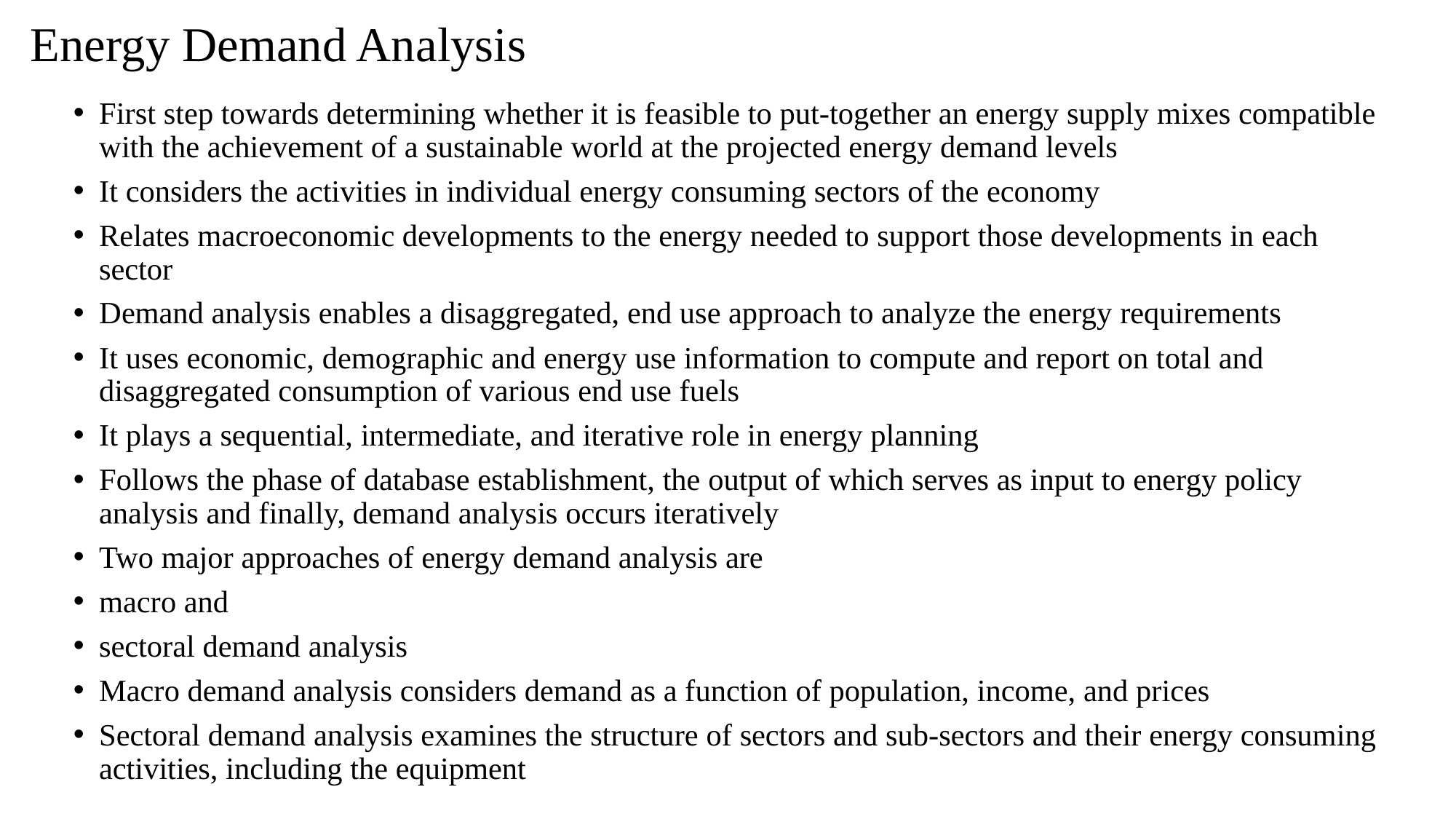

# Energy Demand Analysis
First step towards determining whether it is feasible to put-together an energy supply mixes compatible with the achievement of a sustainable world at the projected energy demand levels
It considers the activities in individual energy­ consuming sectors of the economy
Relates macro­economic developments to the energy needed to sup­port those developments in each sector
Demand analysis enables a disaggregated, end use approach to analyze the energy requirements
It uses economic, demographic and energy use information to compute and report on total and disaggregated consumption of various end use fuels
It plays a sequential, intermediate, and iterative role in energy planning
Follows the phase of database establishment, the output of which serves as input to energy policy analysis and finally, demand analysis occurs iteratively
Two major approaches of energy demand analysis are
macro and
sectoral demand analysis
Macro demand analysis considers demand as a function of popula­tion, income, and prices
Sectoral demand analysis examines the structure of sectors and sub-sectors and their energy consuming activities, including the equipment